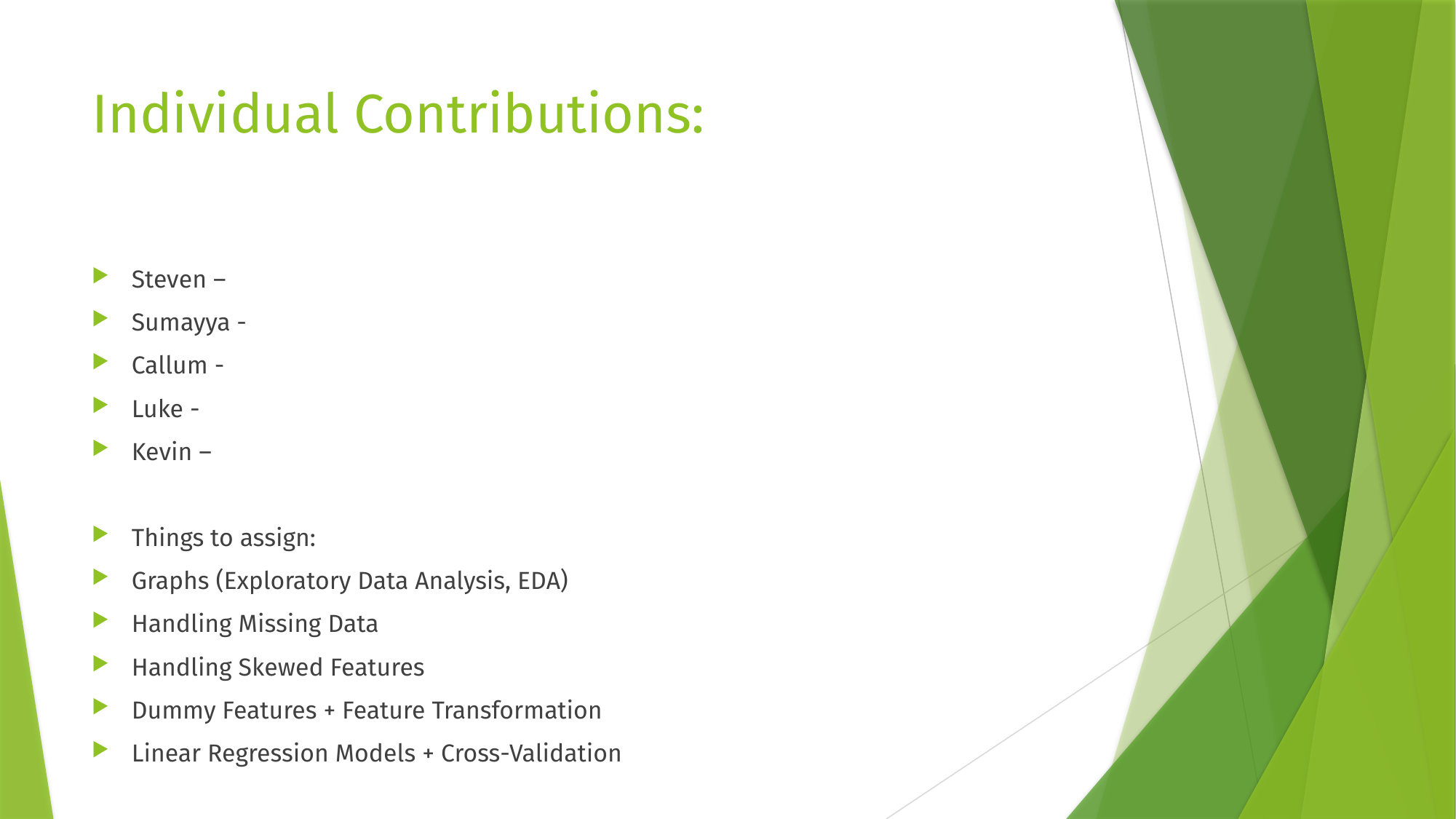

# Individual Contributions:
Steven –
Sumayya -
Callum -
Luke -
Kevin –

Things to assign:
Graphs (Exploratory Data Analysis, EDA)
Handling Missing Data
Handling Skewed Features
Dummy Features + Feature Transformation
Linear Regression Models + Cross-Validation